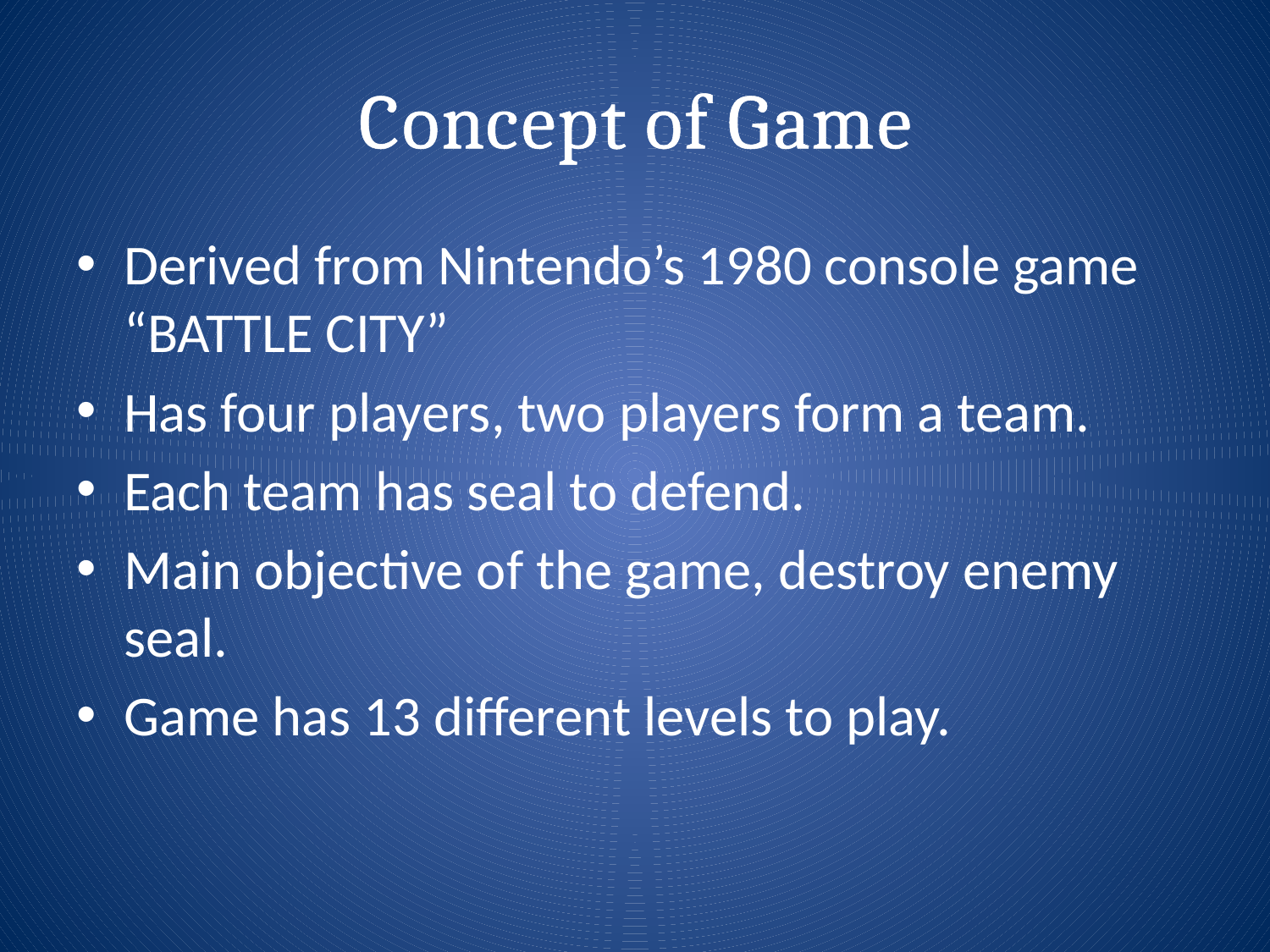

# Concept of Game
Derived from Nintendo’s 1980 console game “BATTLE CITY”
Has four players, two players form a team.
Each team has seal to defend.
Main objective of the game, destroy enemy seal.
Game has 13 different levels to play.